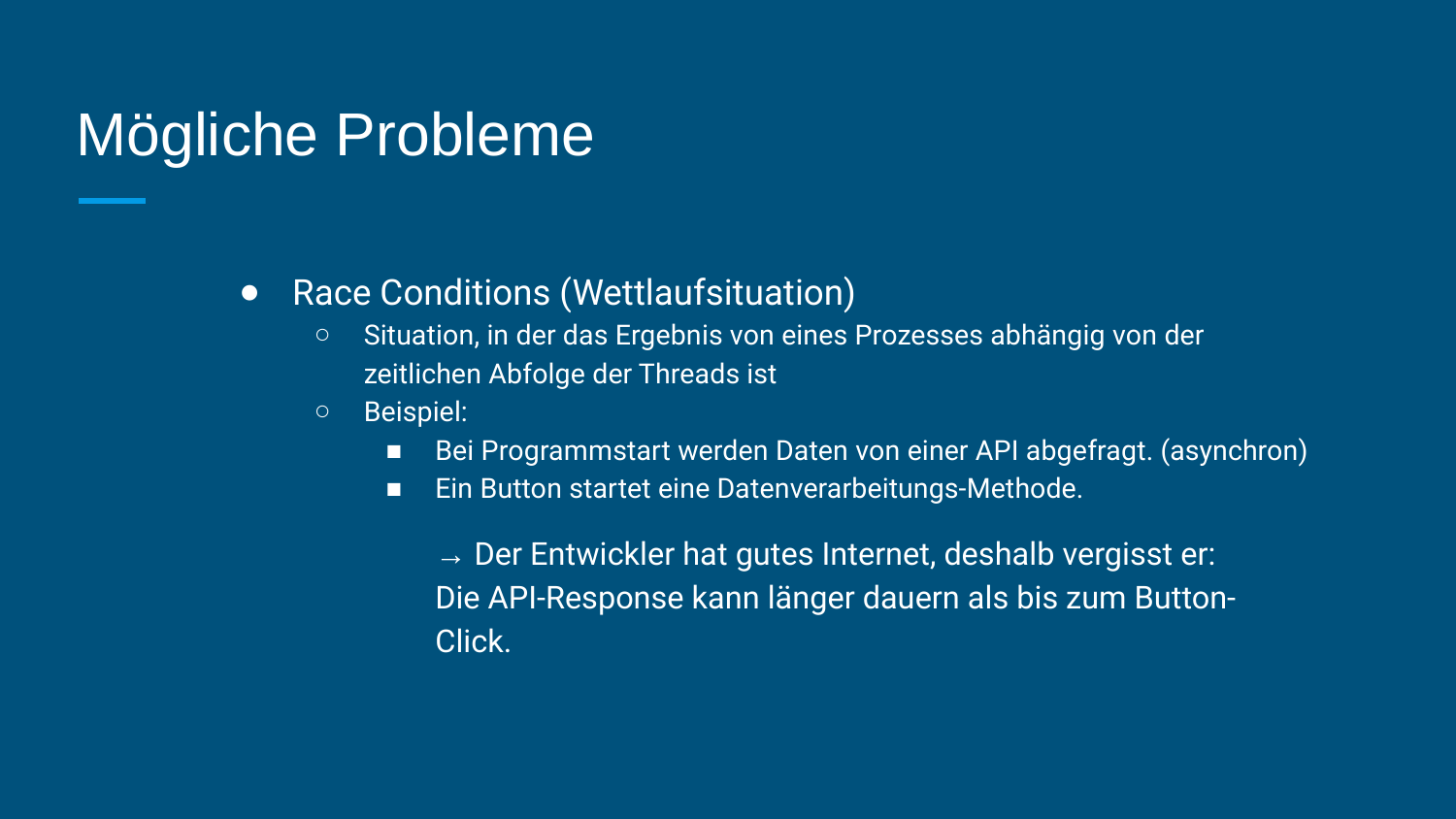

# Mögliche Probleme
Race Conditions (Wettlaufsituation)
Situation, in der das Ergebnis von eines Prozesses abhängig von der zeitlichen Abfolge der Threads ist
Beispiel:
Bei Programmstart werden Daten von einer API abgefragt. (asynchron)
Ein Button startet eine Datenverarbeitungs-Methode.
→ Der Entwickler hat gutes Internet, deshalb vergisst er:
	Die API-Response kann länger dauern als bis zum Button-Click.